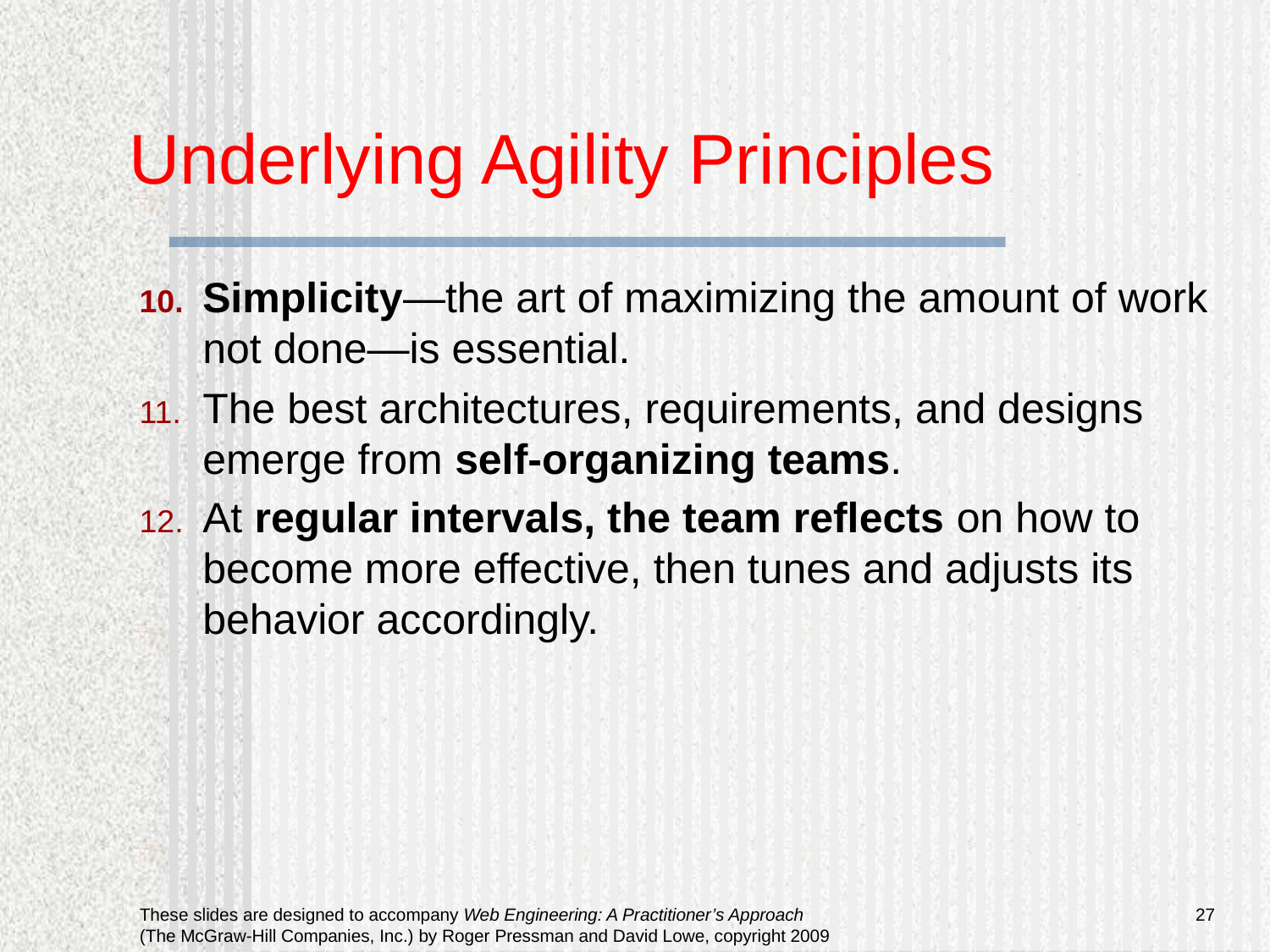

Underlying Agility Principles
Simplicity—the art of maximizing the amount of work not done—is essential.
The best architectures, requirements, and designs emerge from self-organizing teams.
At regular intervals, the team reflects on how to become more effective, then tunes and adjusts its behavior accordingly.
27
These slides are designed to accompany Web Engineering: A Practitioner’s Approach (The McGraw-Hill Companies, Inc.) by Roger Pressman and David Lowe, copyright 2009